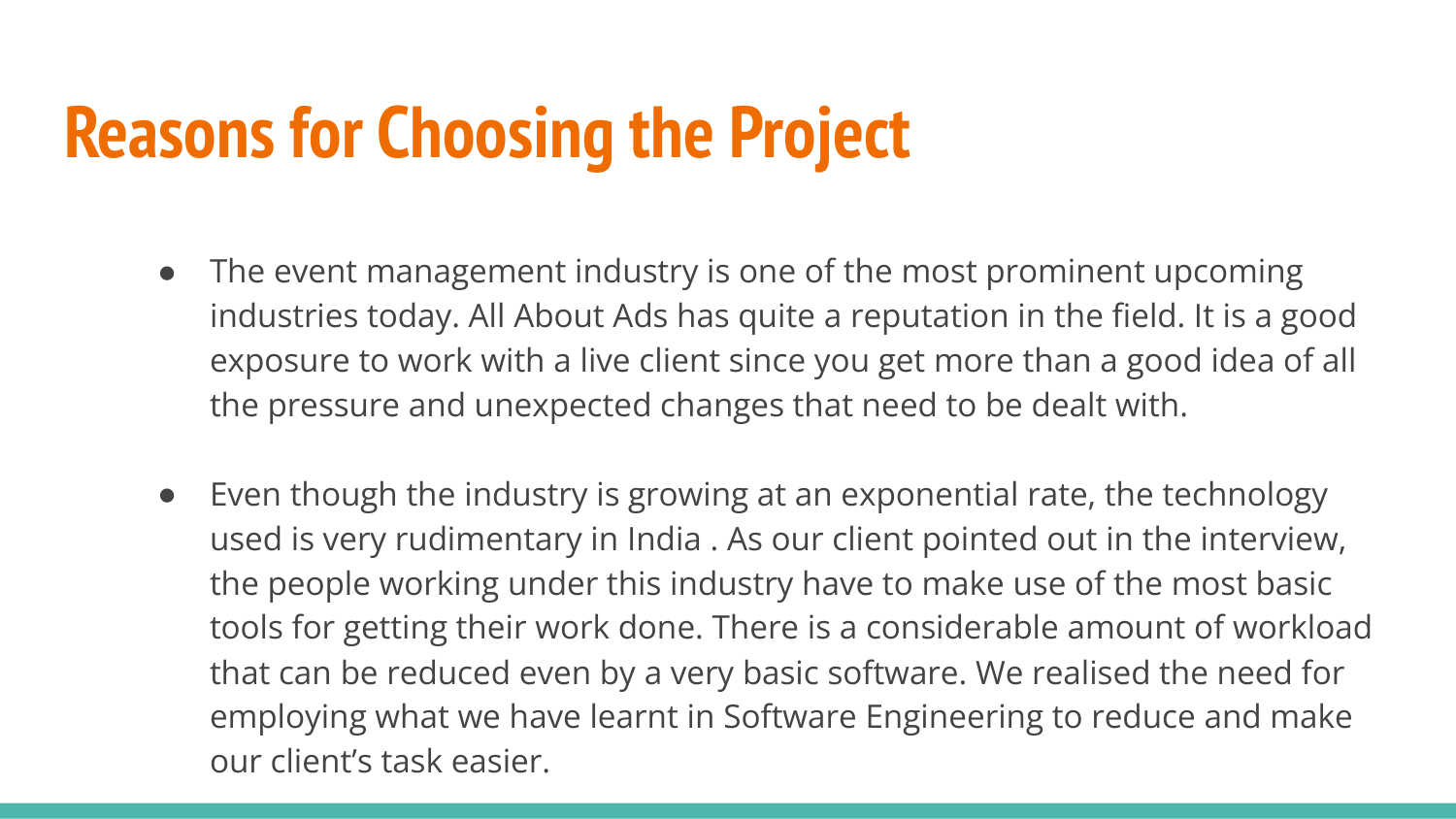

# Reasons for Choosing the Project

The event management industry is one of the most prominent upcoming industries today. All About Ads has quite a reputation in the field. It is a good exposure to work with a live client since you get more than a good idea of all the pressure and unexpected changes that need to be dealt with.

Even though the industry is growing at an exponential rate, the technology used is very rudimentary in India . As our client pointed out in the interview, the people working under this industry have to make use of the most basic tools for getting their work done. There is a considerable amount of workload that can be reduced even by a very basic software. We realised the need for employing what we have learnt in Software Engineering to reduce and make our client’s task easier.